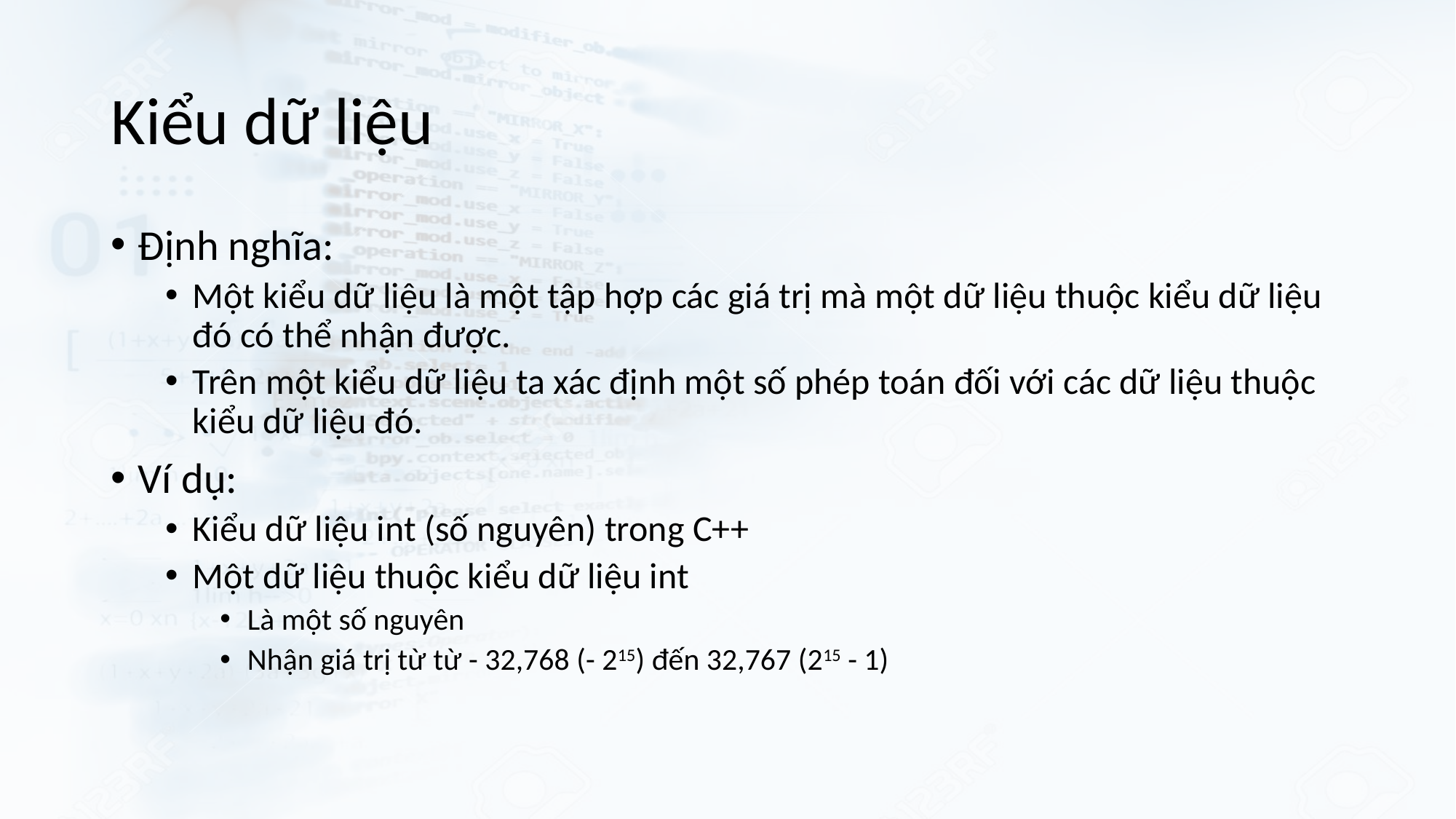

# Kiểu dữ liệu
Định nghĩa:
Một kiểu dữ liệu là một tập hợp các giá trị mà một dữ liệu thuộc kiểu dữ liệu đó có thể nhận được.
Trên một kiểu dữ liệu ta xác định một số phép toán đối với các dữ liệu thuộc kiểu dữ liệu đó.
Ví dụ:
Kiểu dữ liệu int (số nguyên) trong C++
Một dữ liệu thuộc kiểu dữ liệu int
Là một số nguyên
Nhận giá trị từ từ - 32,768 (- 215) đến 32,767 (215 - 1)